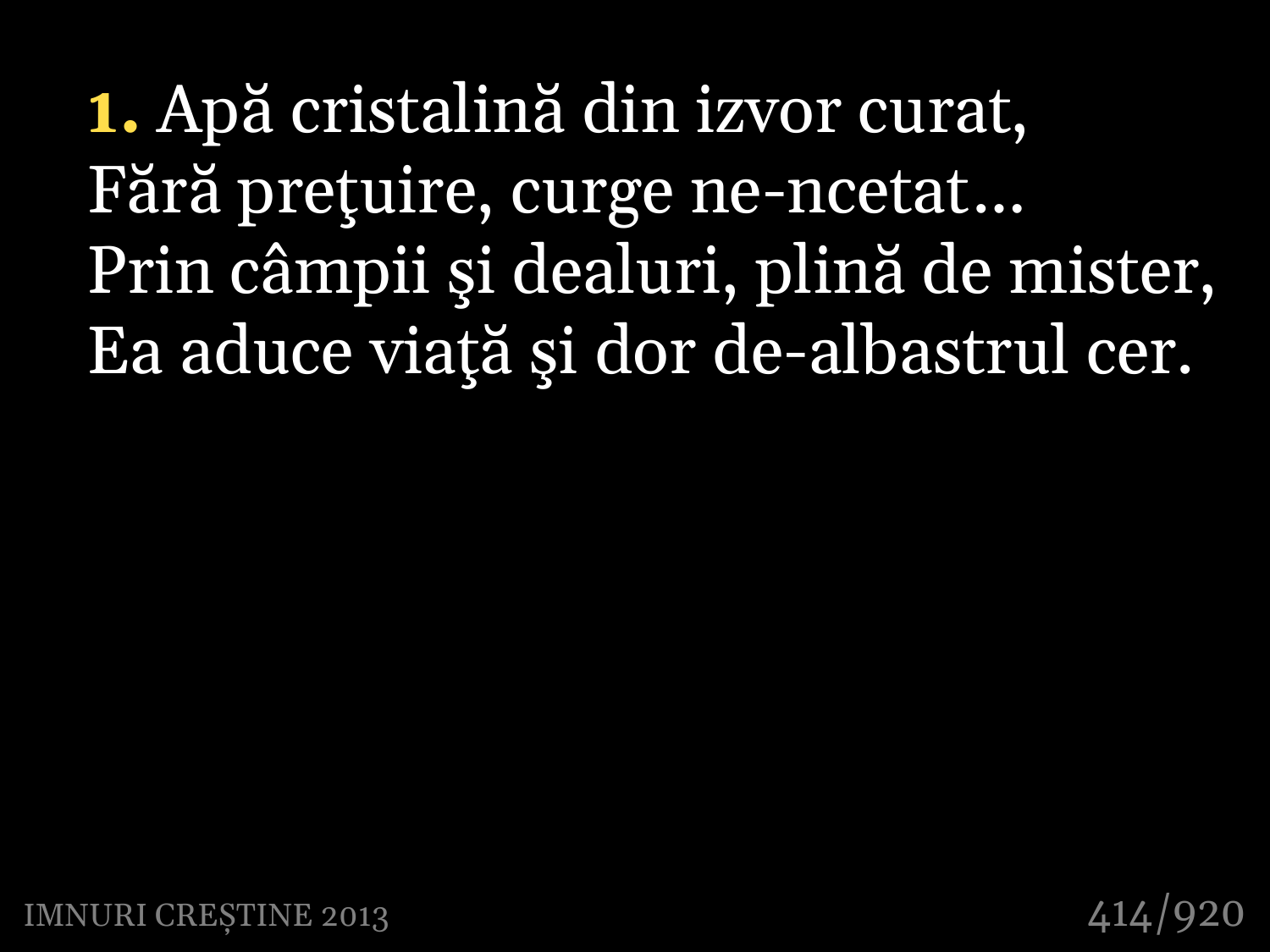

1. Apă cristalină din izvor curat,
Fără preţuire, curge ne-ncetat…
Prin câmpii şi dealuri, plină de mister,
Ea aduce viaţă şi dor de-albastrul cer.
414/920
IMNURI CREȘTINE 2013